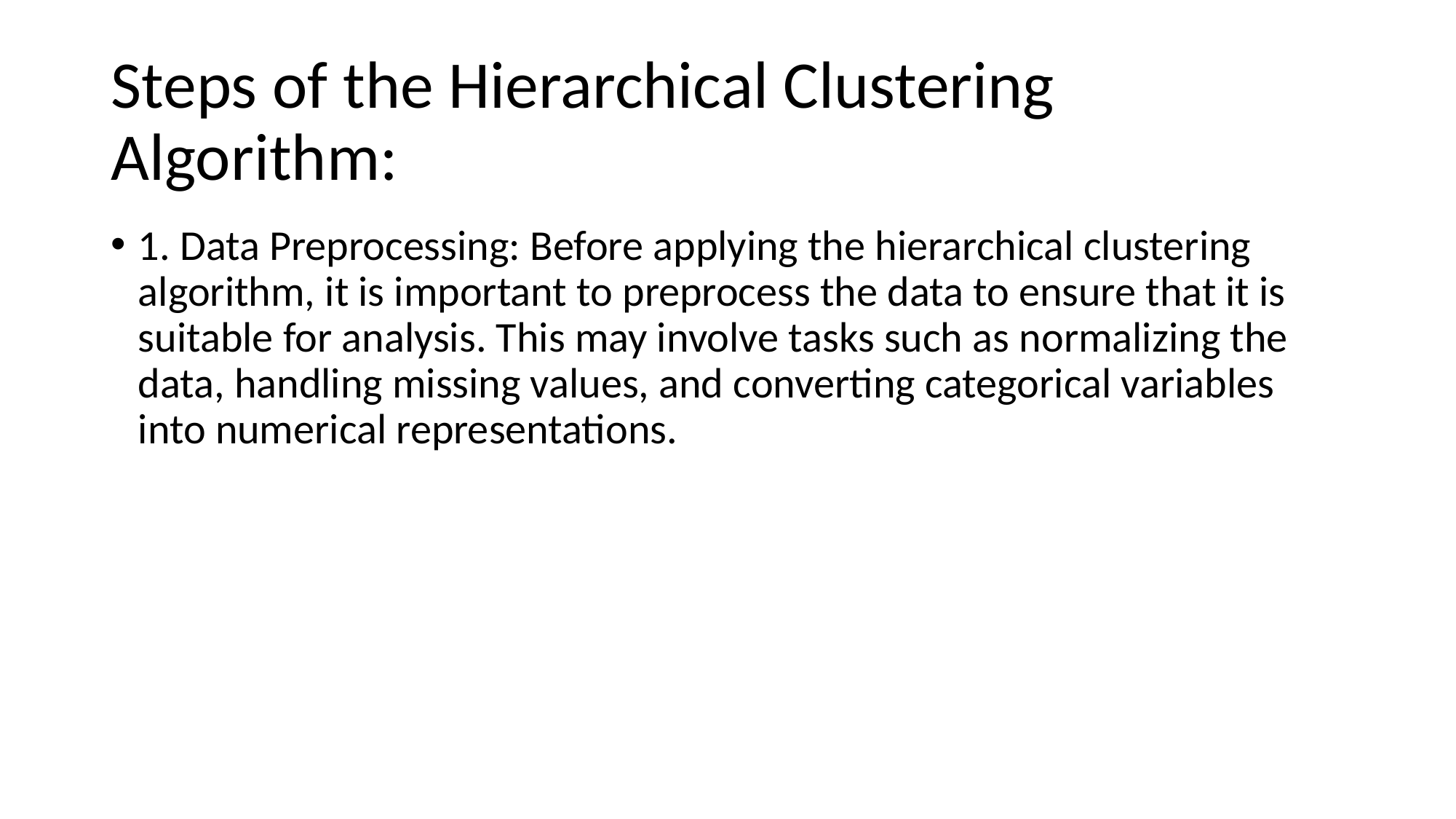

# Steps of the Hierarchical Clustering Algorithm:
1. Data Preprocessing: Before applying the hierarchical clustering algorithm, it is important to preprocess the data to ensure that it is suitable for analysis. This may involve tasks such as normalizing the data, handling missing values, and converting categorical variables into numerical representations.